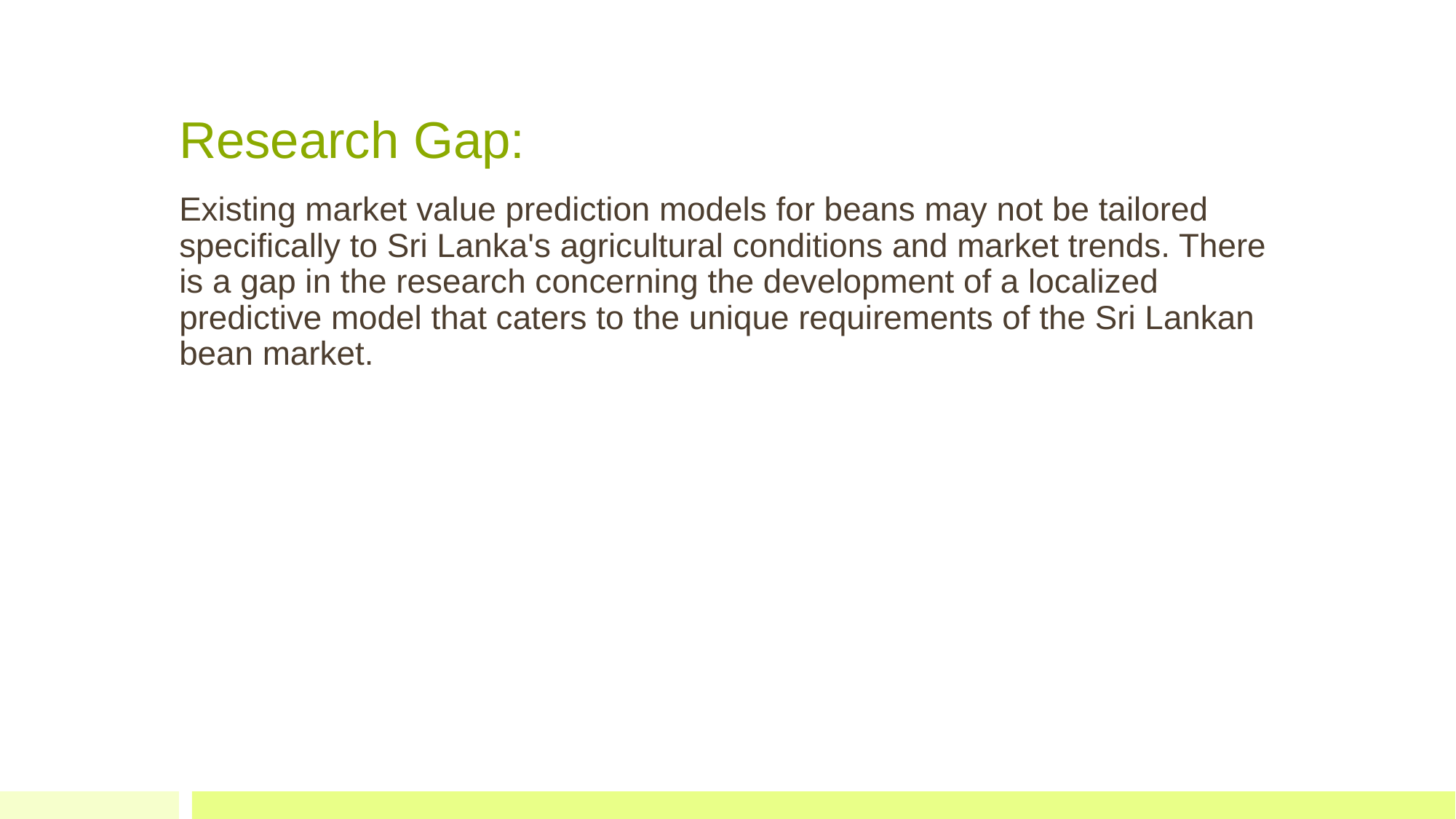

# Research Gap:
Existing market value prediction models for beans may not be tailored specifically to Sri Lanka's agricultural conditions and market trends. There is a gap in the research concerning the development of a localized predictive model that caters to the unique requirements of the Sri Lankan bean market.